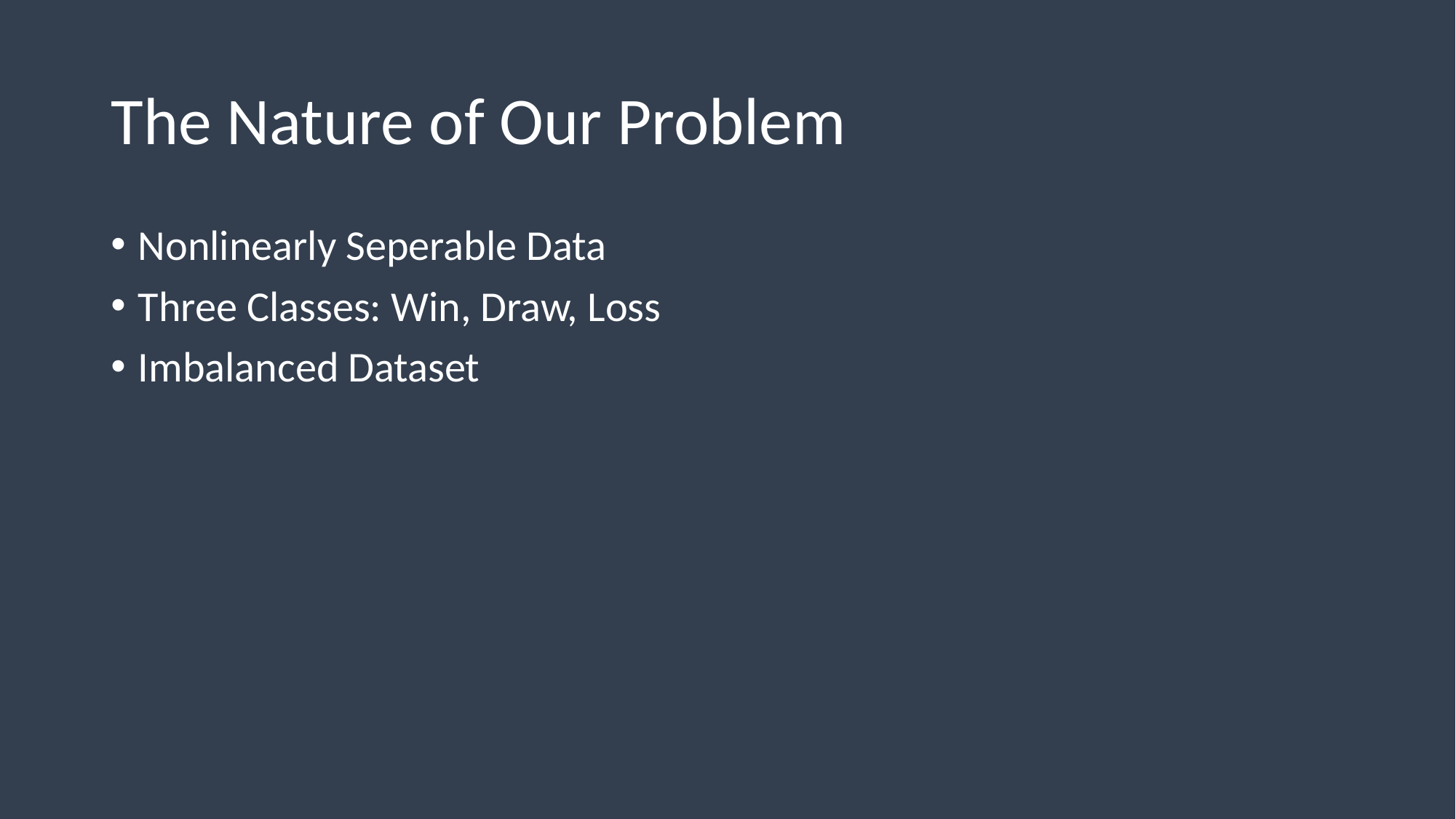

# The Nature of Our Problem
Nonlinearly Seperable Data
Three Classes: Win, Draw, Loss
Imbalanced Dataset